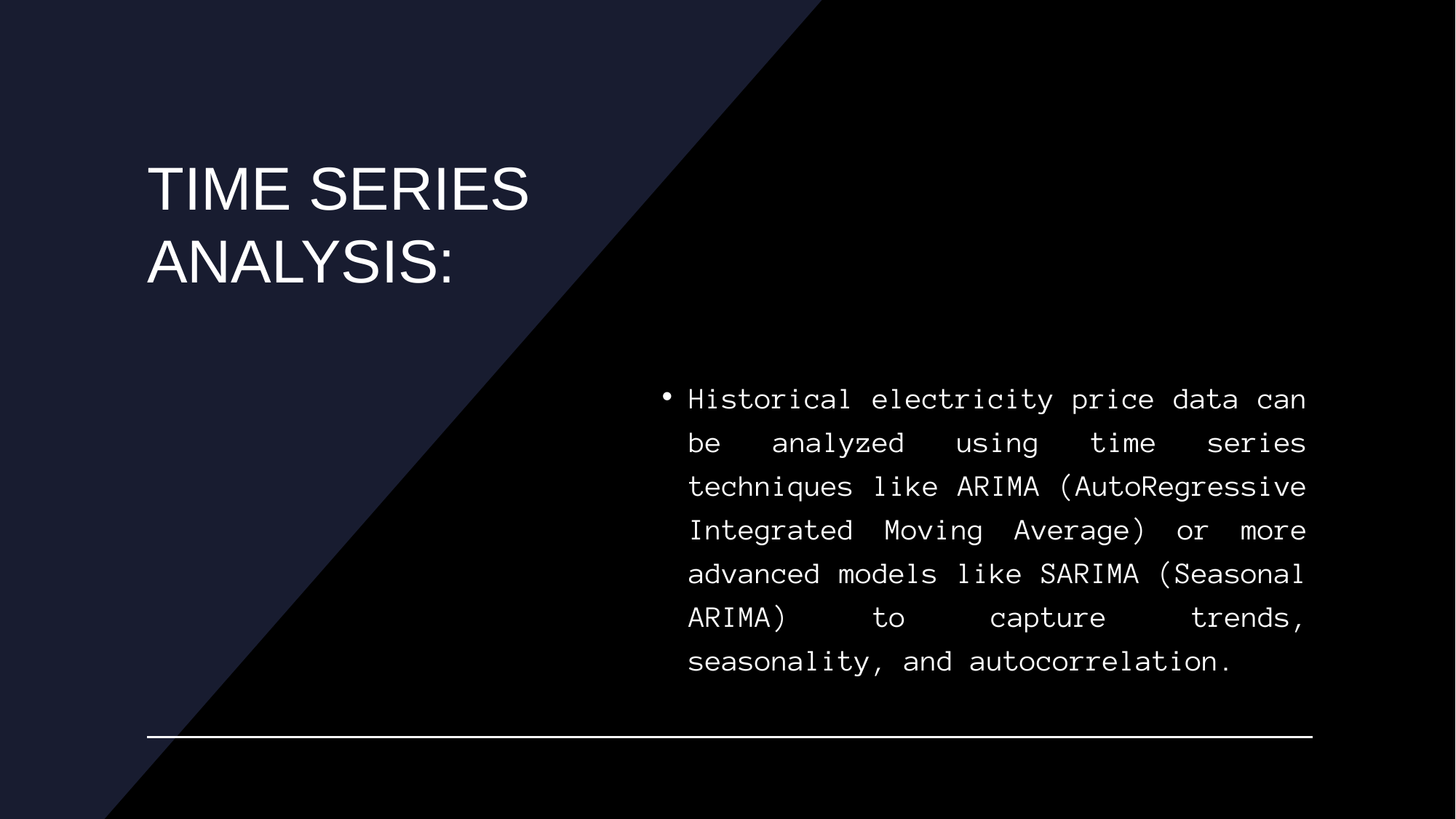

# TIME SERIES ANALYSIS:
Historical electricity price data can be analyzed using time series techniques like ARIMA (AutoRegressive Integrated Moving Average) or more advanced models like SARIMA (Seasonal ARIMA) to capture trends, seasonality, and autocorrelation.